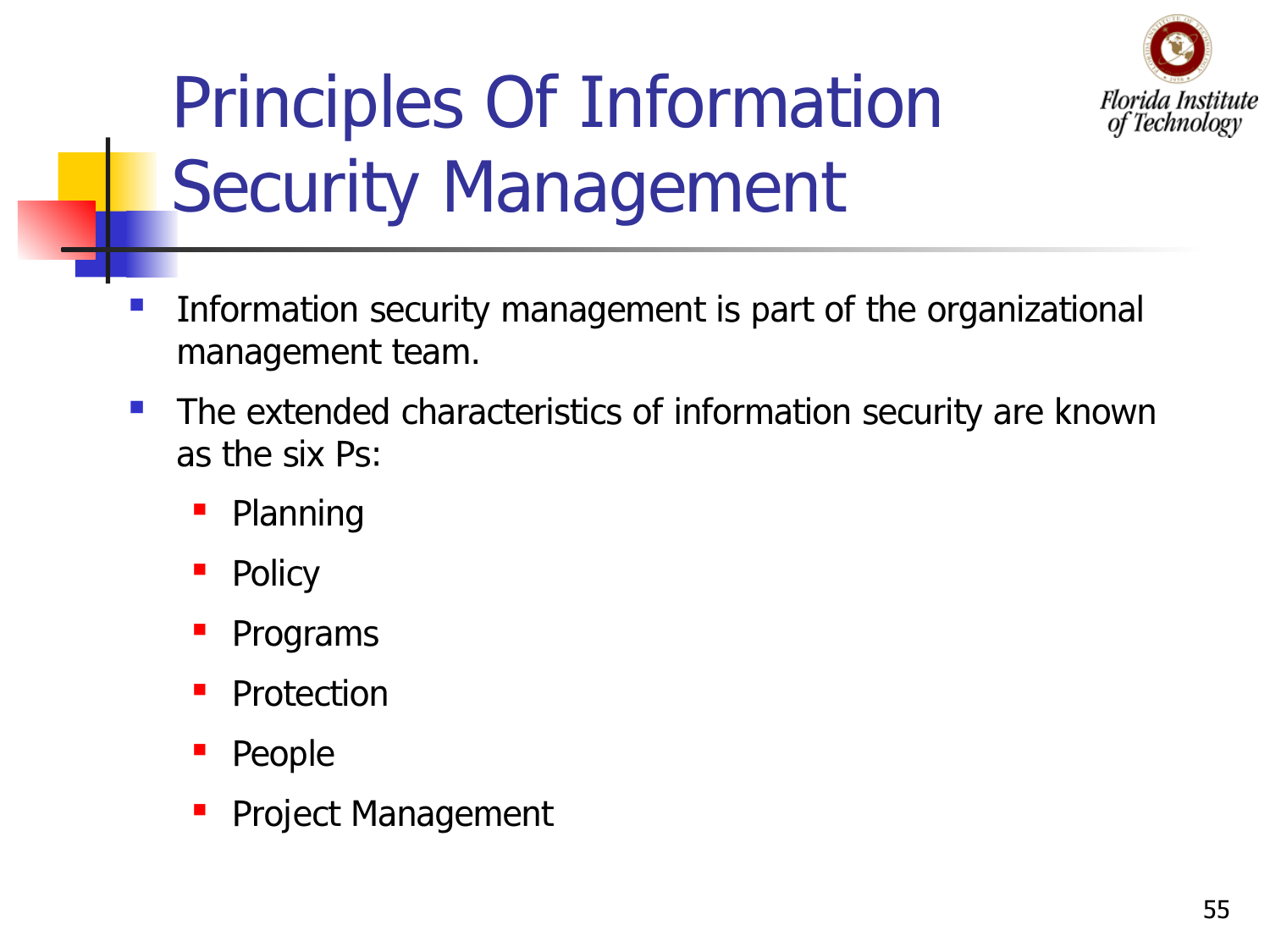

# Principles Of Information Security Management
Information security management is part of the organizational management team.
The extended characteristics of information security are known as the six Ps:
Planning
Policy
Programs
Protection
People
Project Management
55